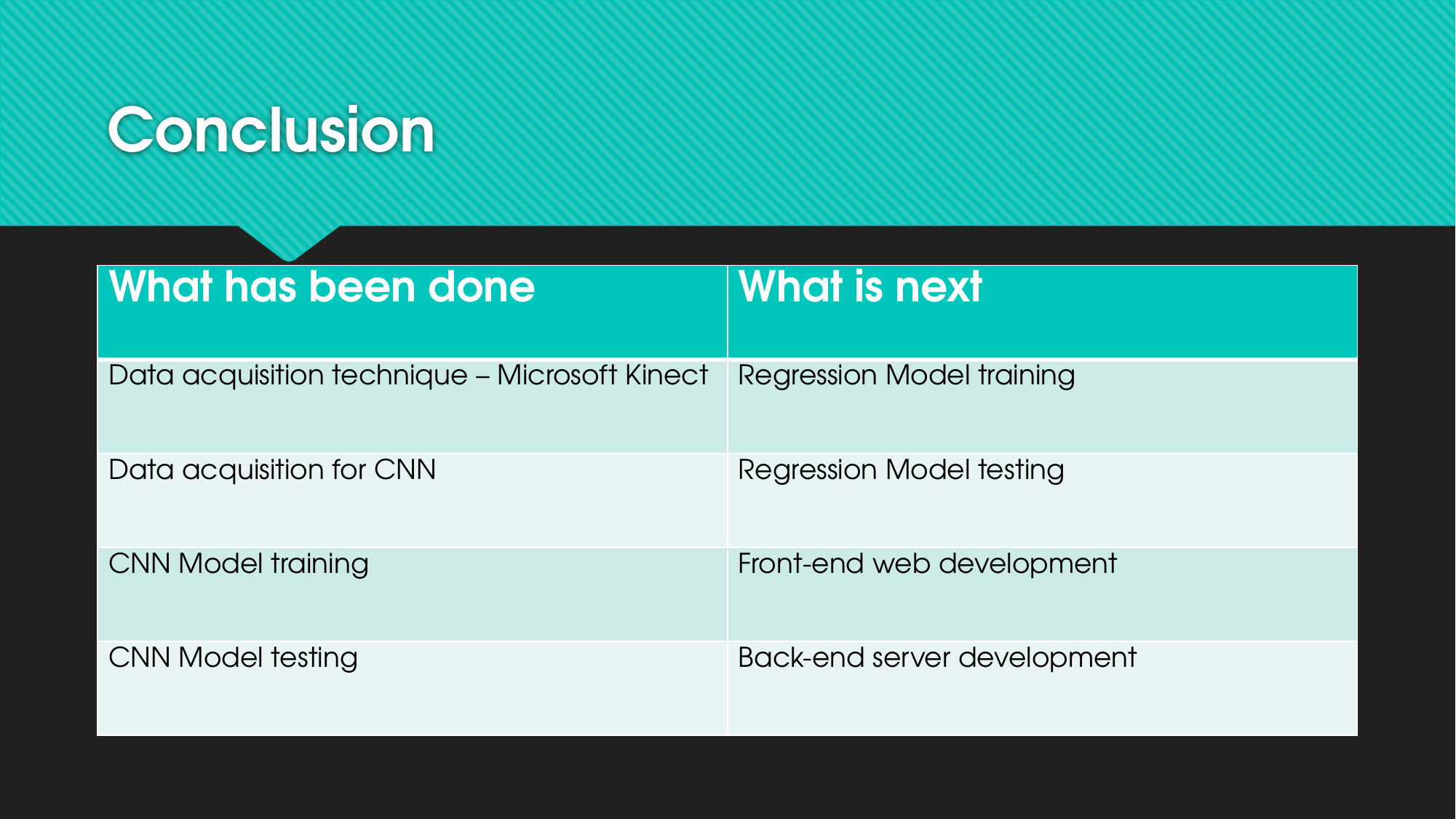

# Conclusion
| What has been done | What is next |
| --- | --- |
| Data acquisition technique – Microsoft Kinect | Regression Model training |
| Data acquisition for CNN | Regression Model testing |
| CNN Model training | Front-end web development |
| CNN Model testing | Back-end server development |